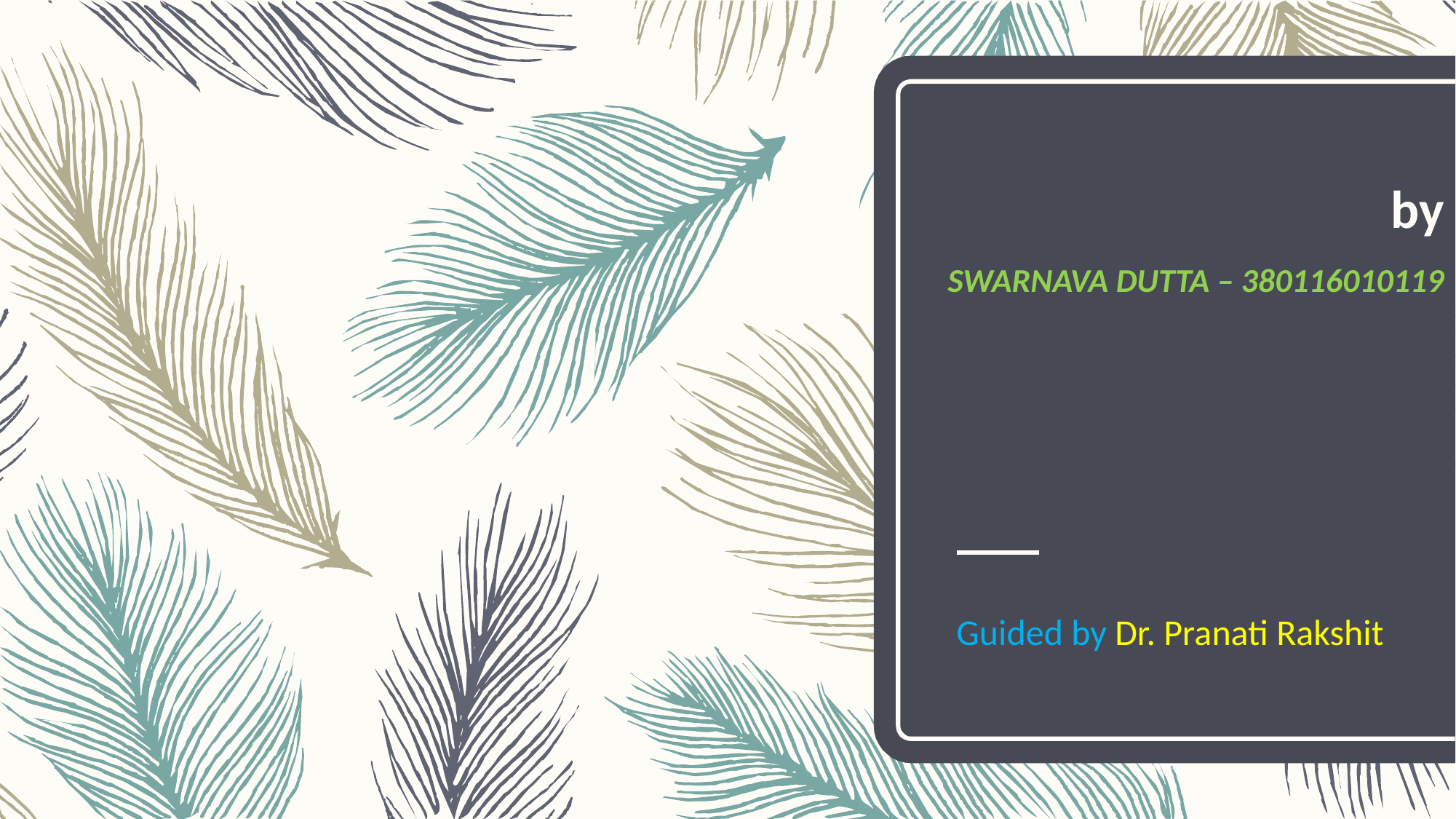

# by
SWARNAVA DUTTA – 380116010119
Guided by Dr. Pranati Rakshit